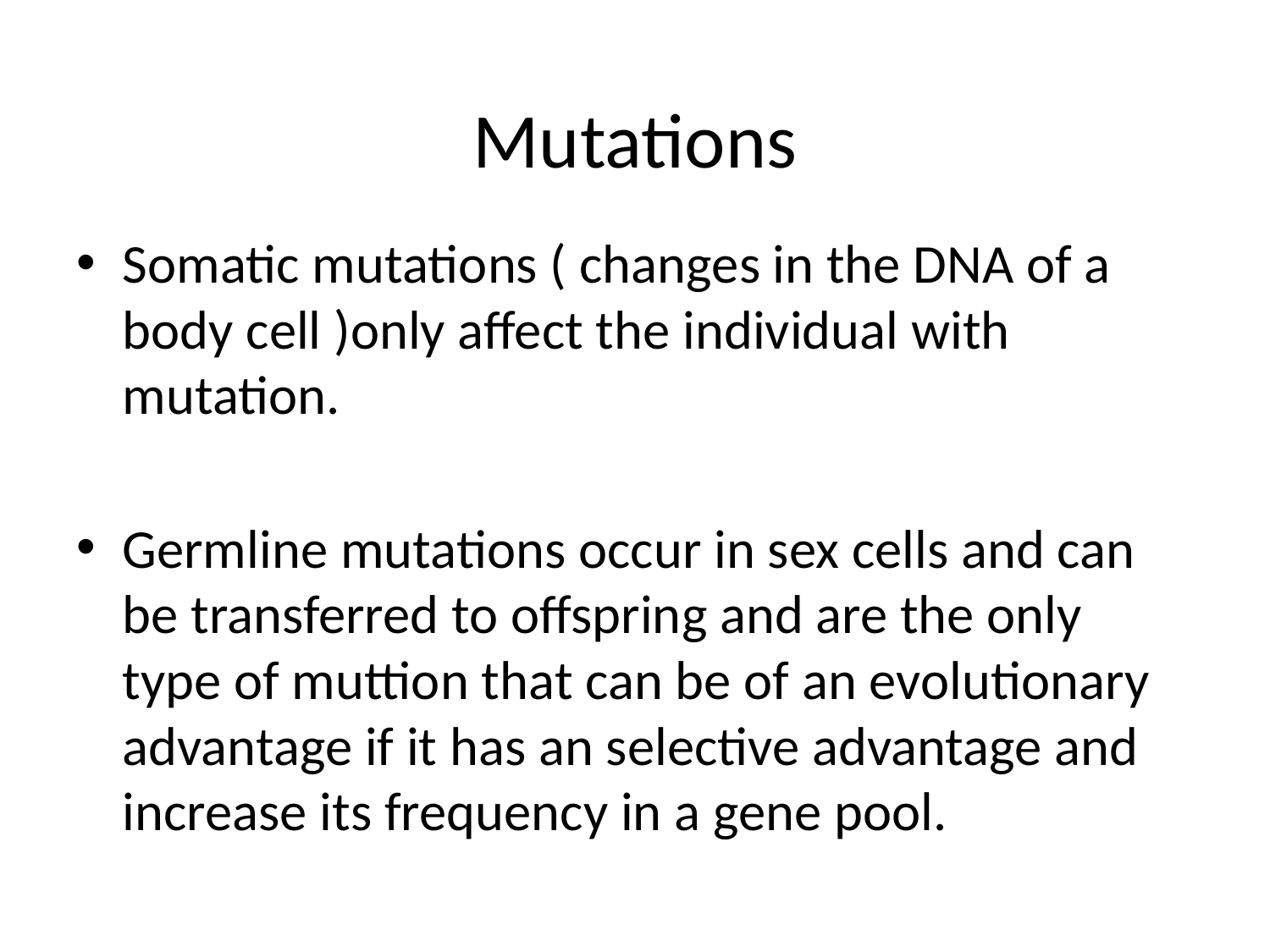

# Mutations
Somatic mutations ( changes in the DNA of a body cell )only affect the individual with mutation.

Germline mutations occur in sex cells and can be transferred to offspring and are the only type of muttion that can be of an evolutionary advantage if it has an selective advantage and increase its frequency in a gene pool.